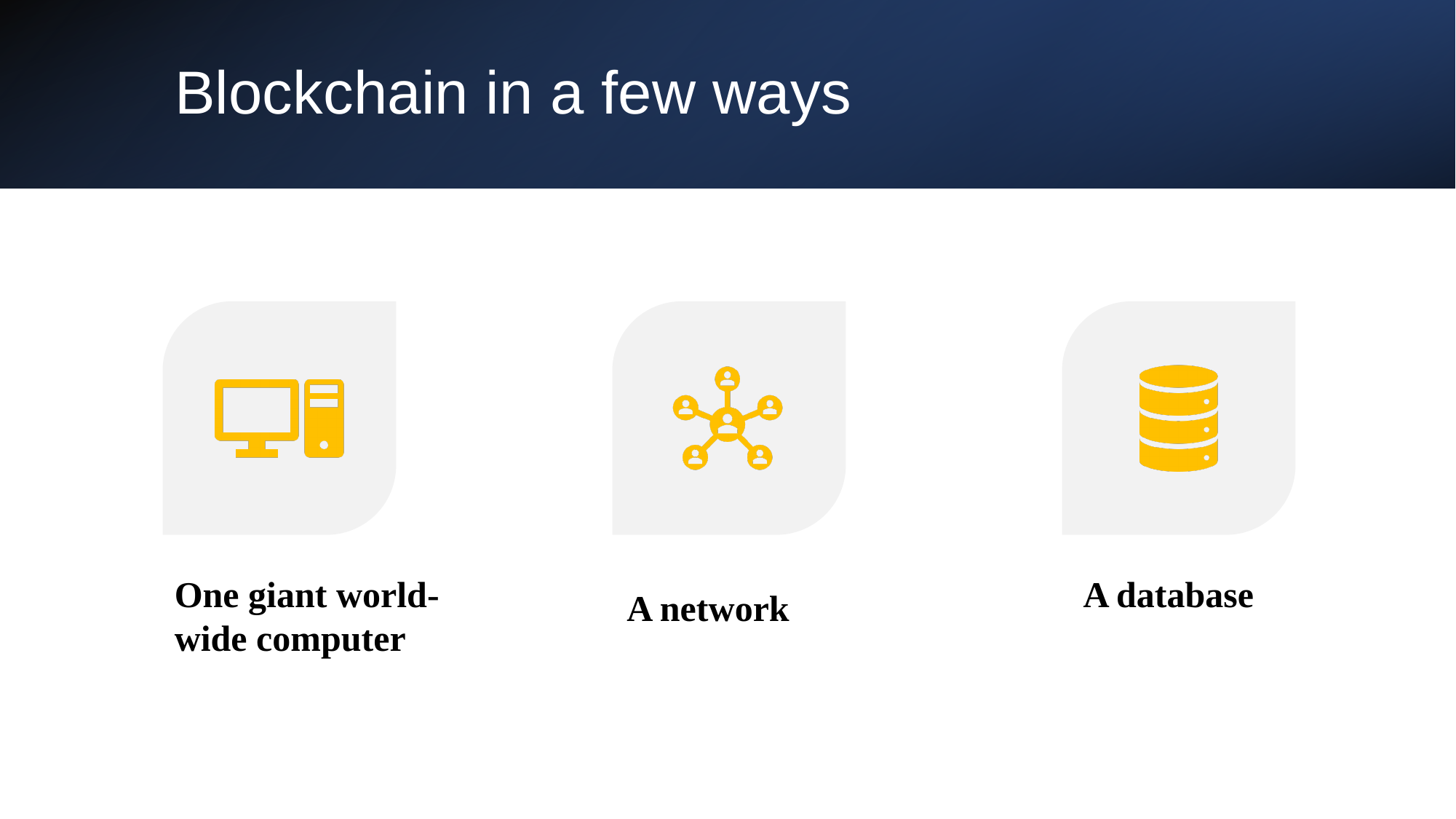

# Blockchain in a few ways

One giant world-wide computer

A database

A network